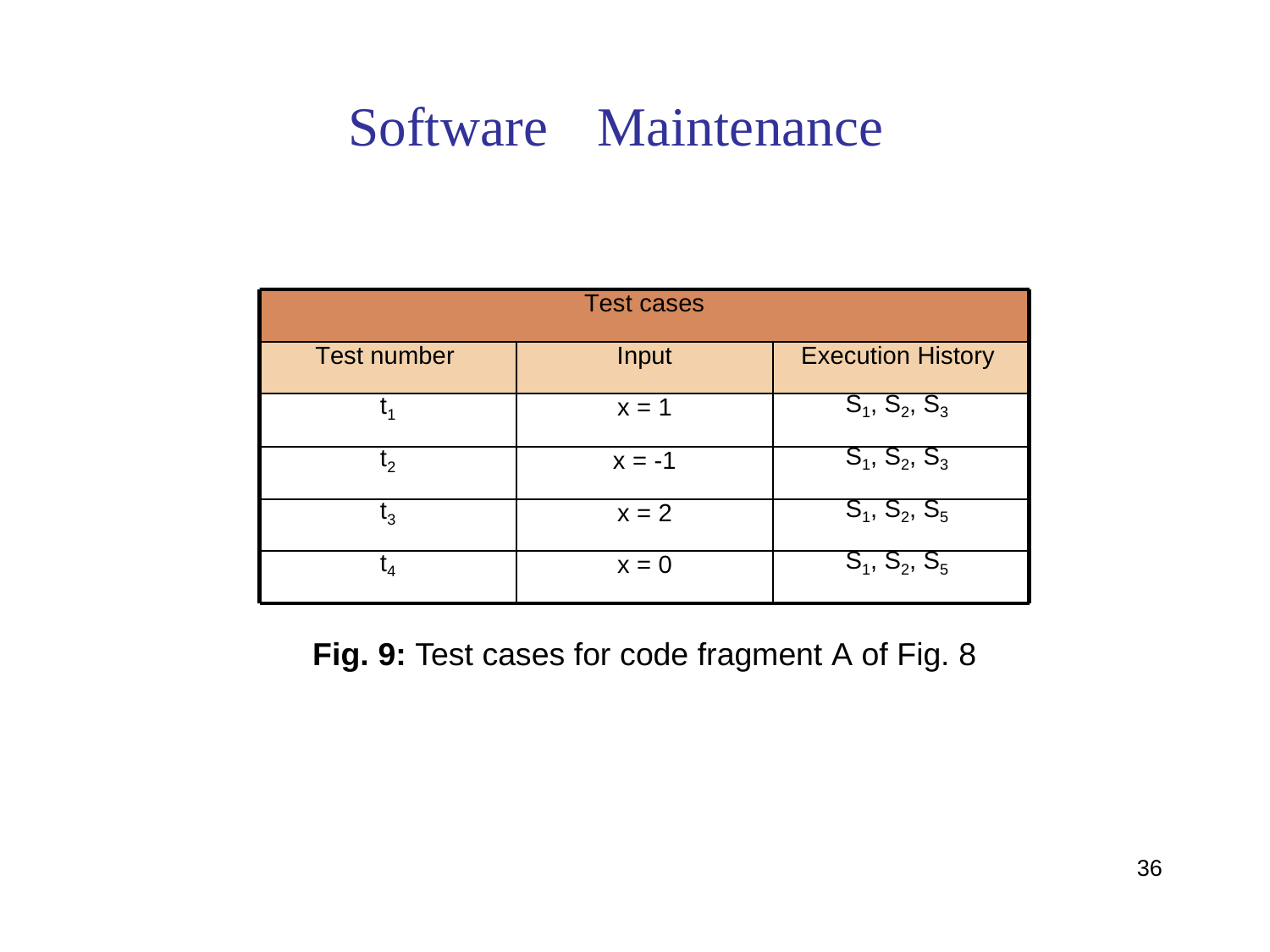

Software
Maintenance

Test cases

Test number
Input
Execution History

t1
x = 1
S1, S2, S3

t2
x = -1
S1, S2, S3

t3
x = 2
S1, S2, S5

t4
x = 0
S1, S2, S5

Fig. 9: Test cases for code fragment A of Fig. 8
36